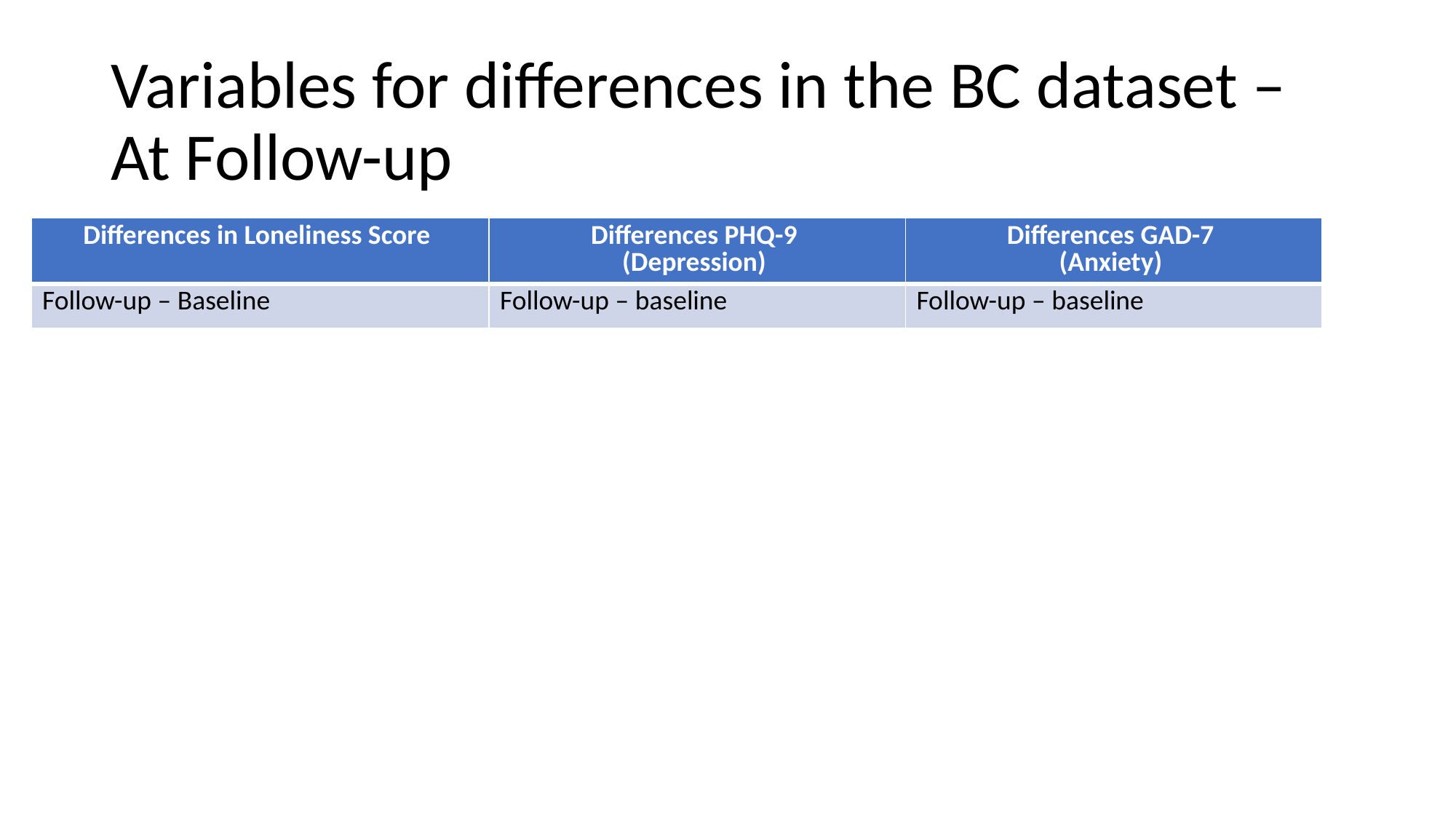

# Variables for differences in the BC dataset – At Follow-up
| Differences in Loneliness Score | Differences PHQ-9 (Depression) | Differences GAD-7 (Anxiety) |
| --- | --- | --- |
| Follow-up – Baseline | Follow-up – baseline | Follow-up – baseline |